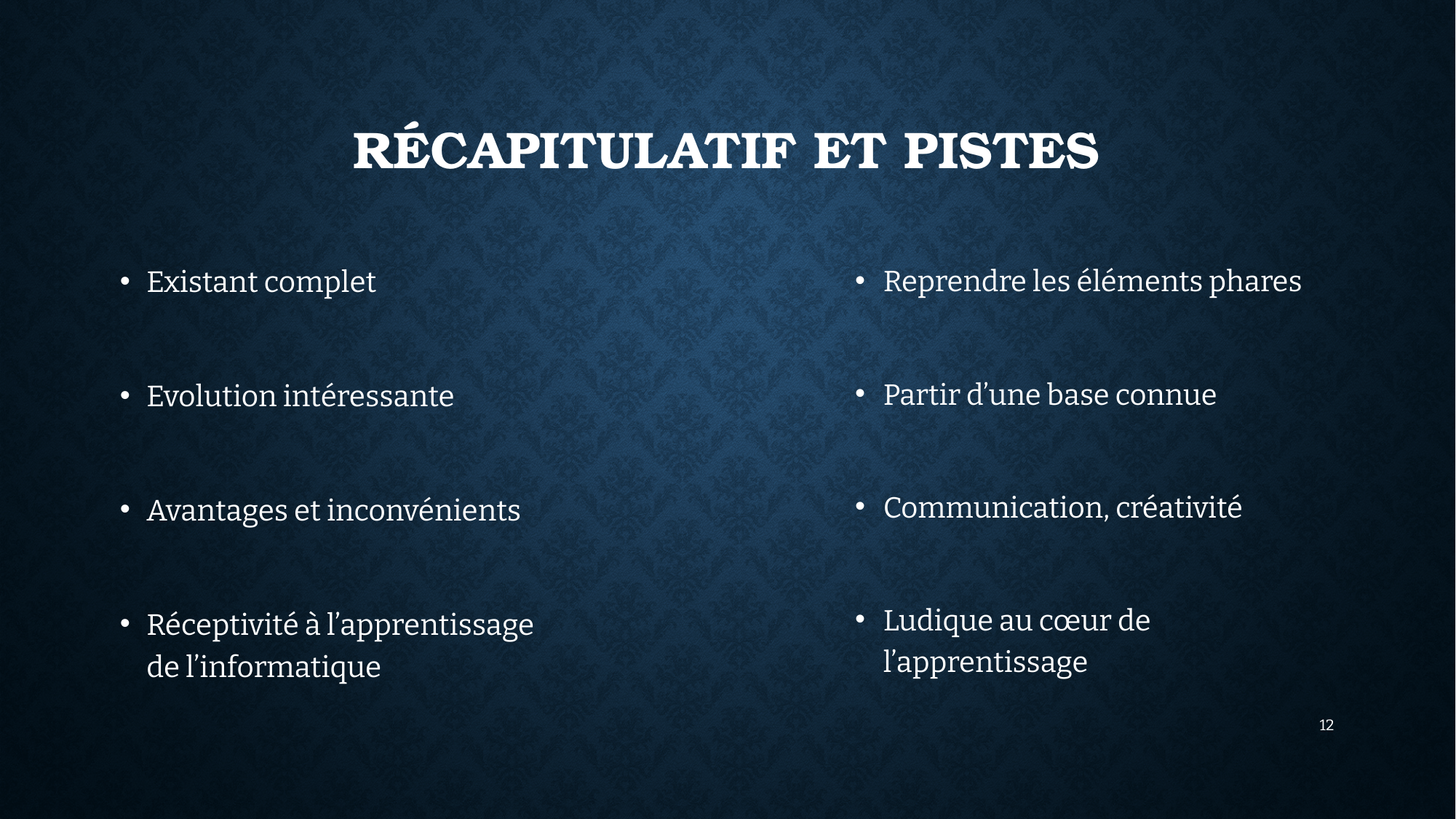

# Récapitulatif et pistes
Existant complet

Evolution intéressante

Avantages et inconvénients

Réceptivité à l’apprentissage de l’informatique
Reprendre les éléments phares

Partir d’une base connue

Communication, créativité

Ludique au cœur de l’apprentissage
12